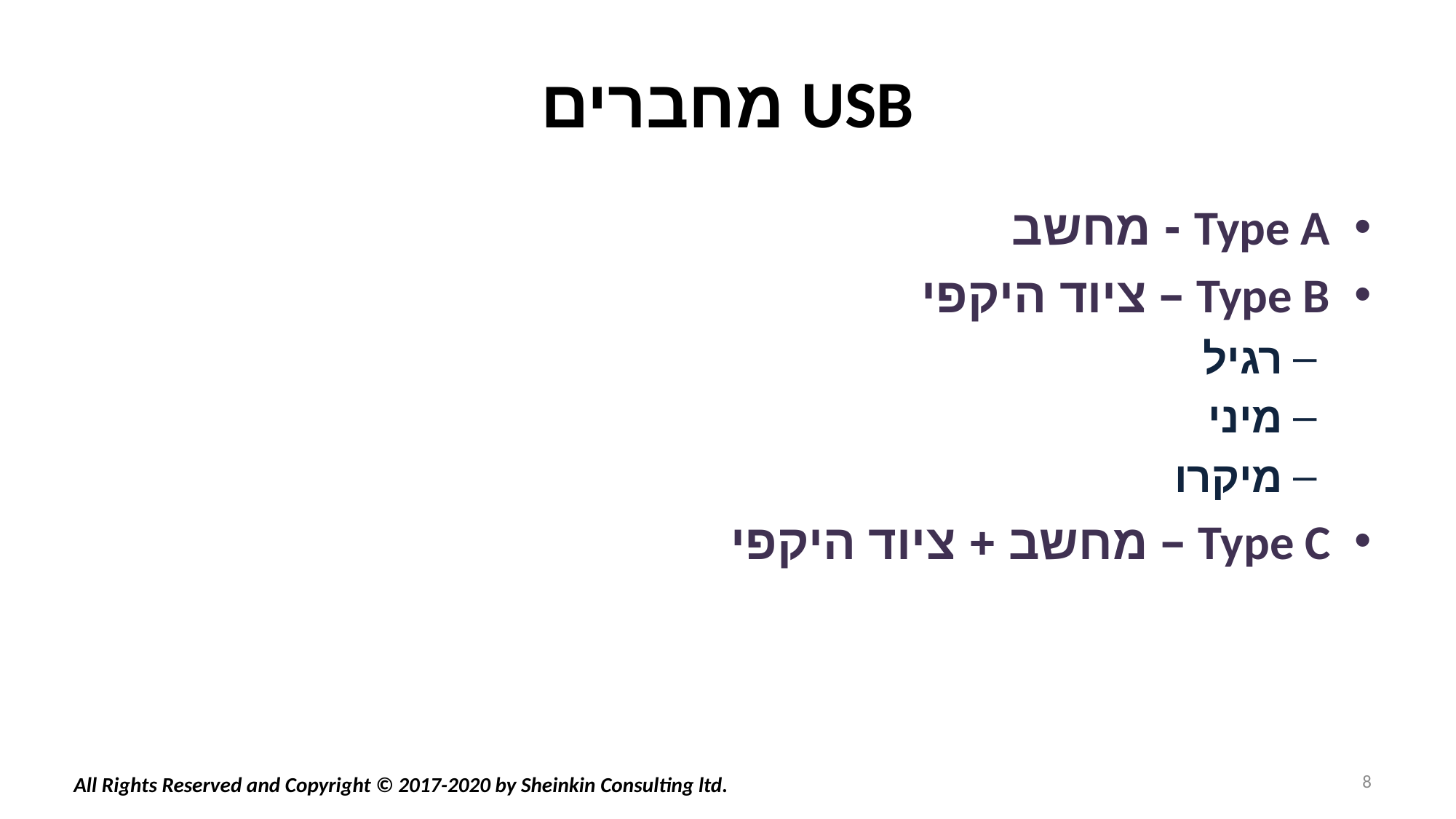

# USB מחברים
Type A - מחשב
Type B – ציוד היקפי
רגיל
מיני
מיקרו
Type C – מחשב + ציוד היקפי
8